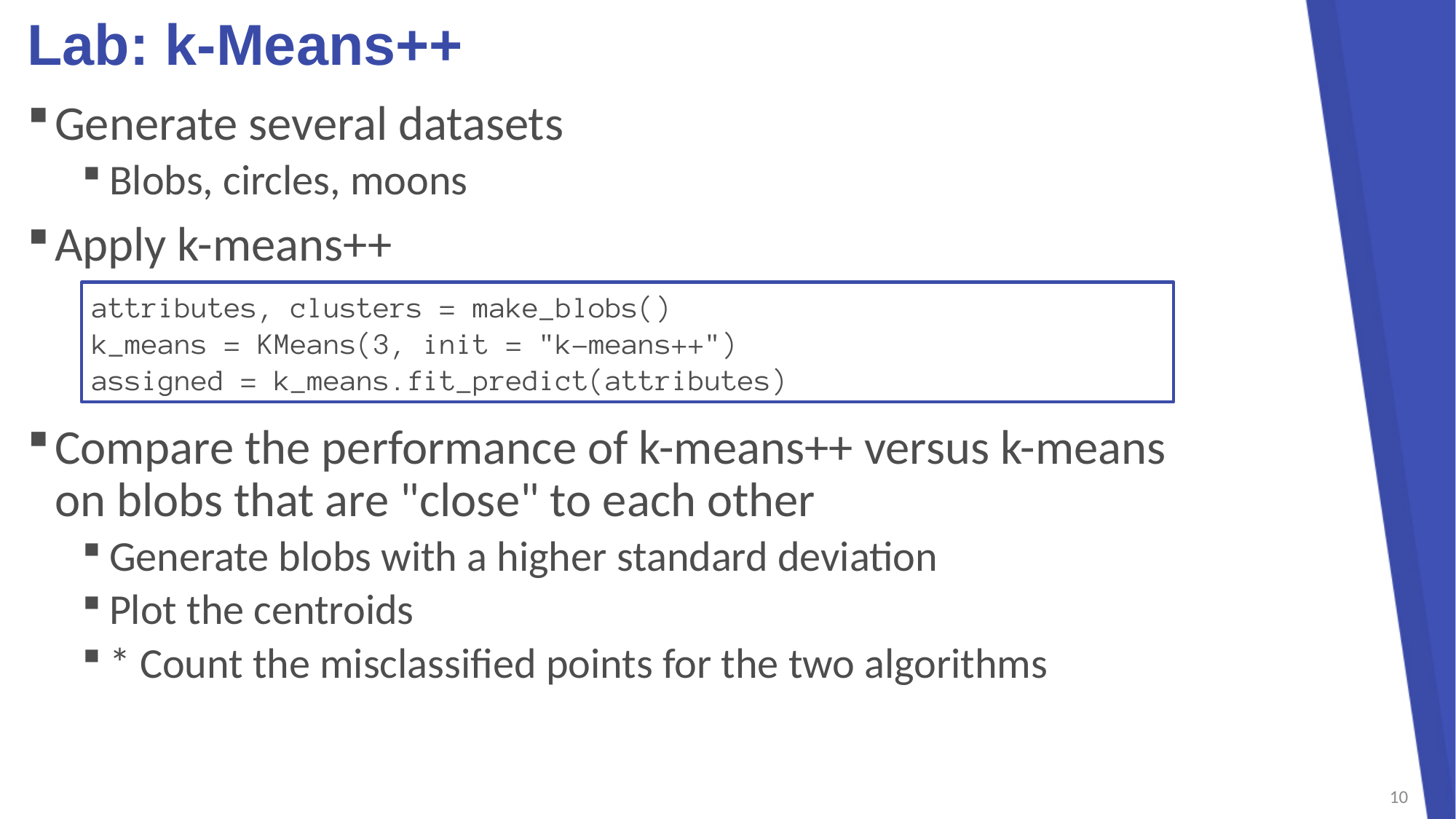

# Lab: k-Means++
Generate several datasets
Blobs, circles, moons
Apply k-means++

Compare the performance of k-means++ versus k-means
on blobs that are "close" to each other
Generate blobs with a higher standard deviation
Plot the centroids
* Count the misclassified points for the two algorithms
attributes, clusters = make_blobs()
k_means = KMeans(3, init = "k-means++")
assigned = k_means.fit_predict(attributes)
10